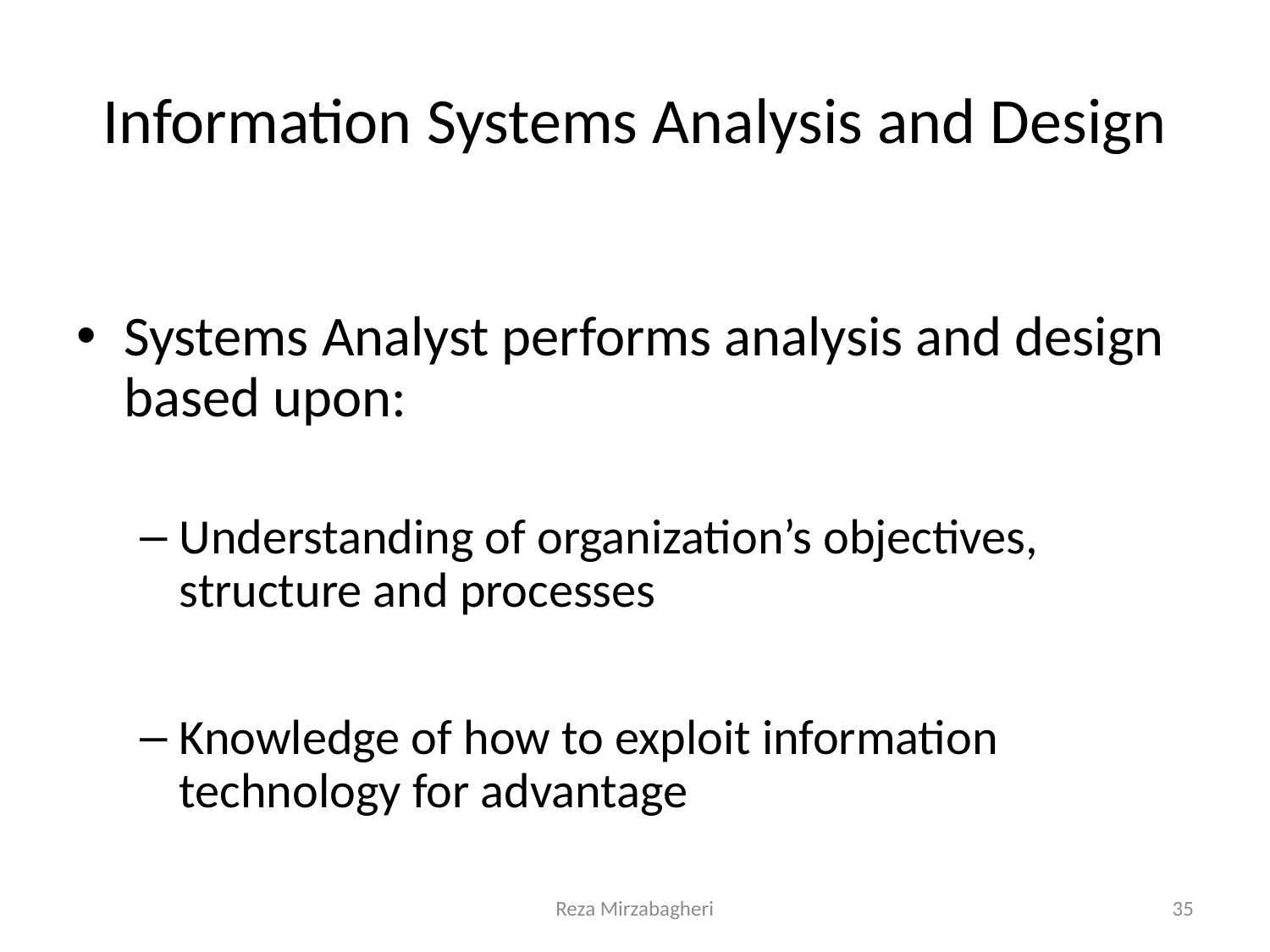

# Information Systems Analysis and Design

Systems Analyst performs analysis and design based upon:

Understanding of organization’s objectives, structure and processes

Knowledge of how to exploit information technology for advantage

Reza Mirzabagheri
35